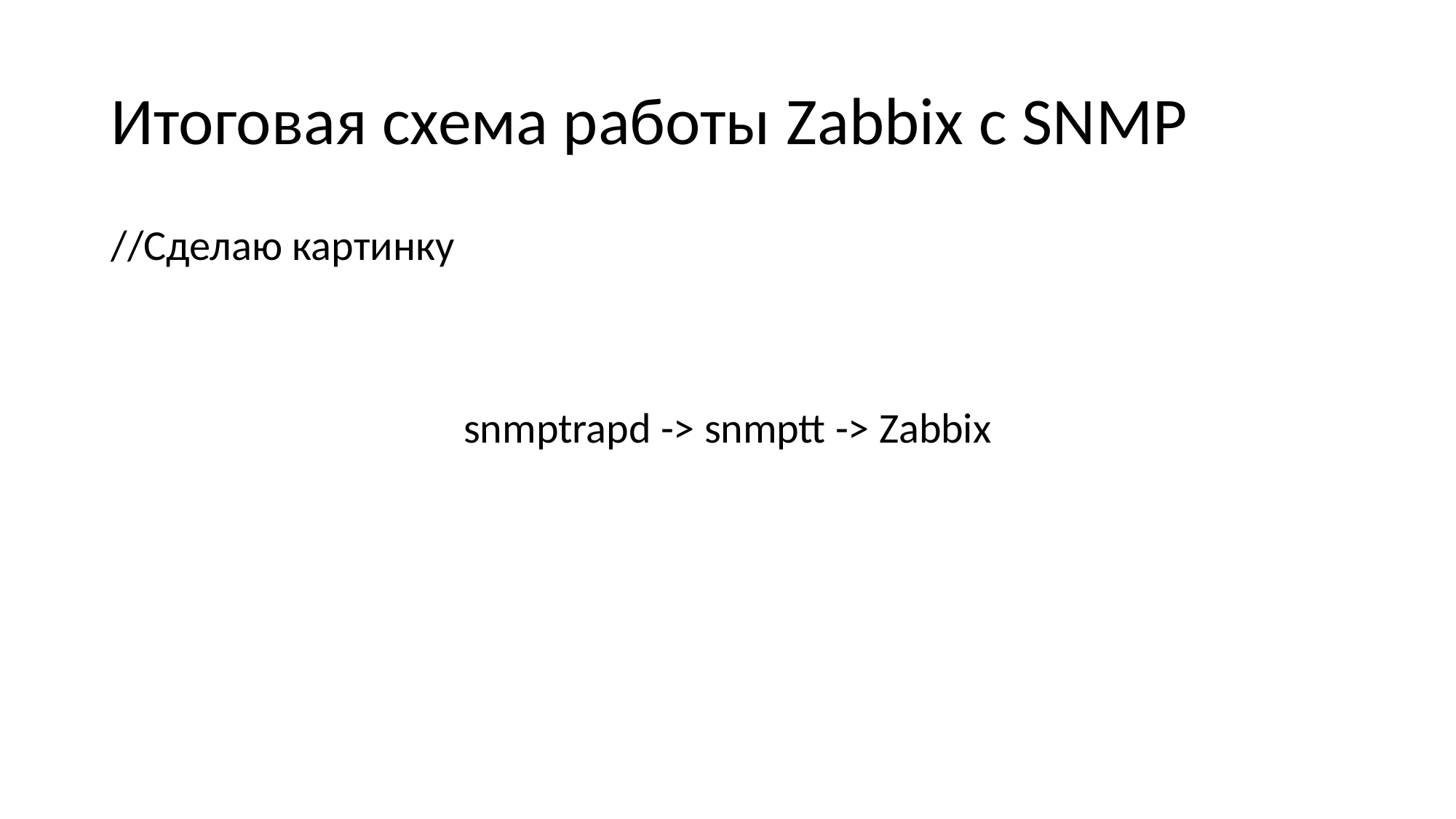

# Итоговая схема работы Zabbix с SNMP
//Сделаю картинку

snmptrapd -> snmptt -> Zabbix